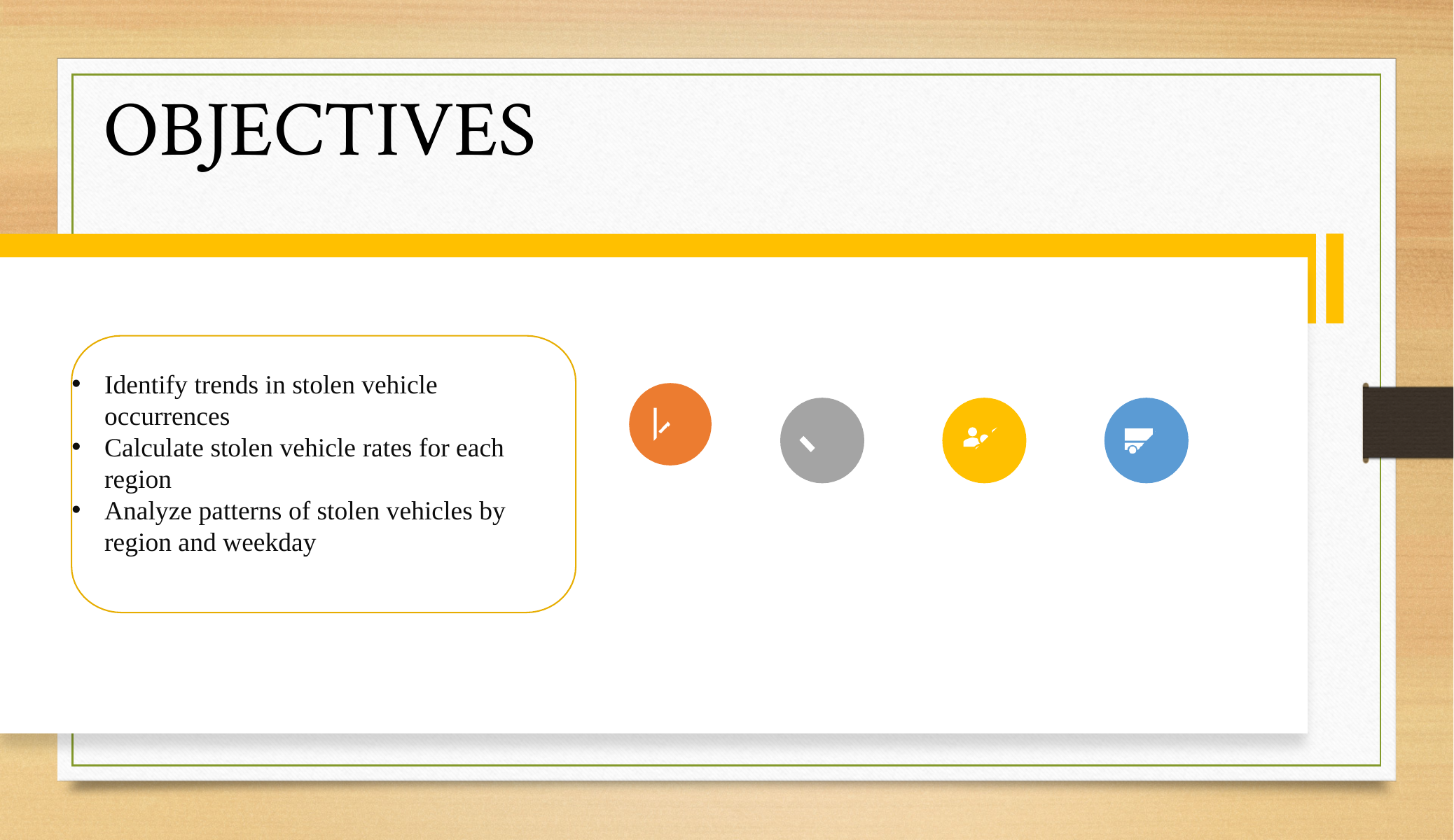

# OBJECTIVES

Identify trends in stolen vehicle occurrences
Calculate stolen vehicle rates for each region
Analyze patterns of stolen vehicles by region and weekday